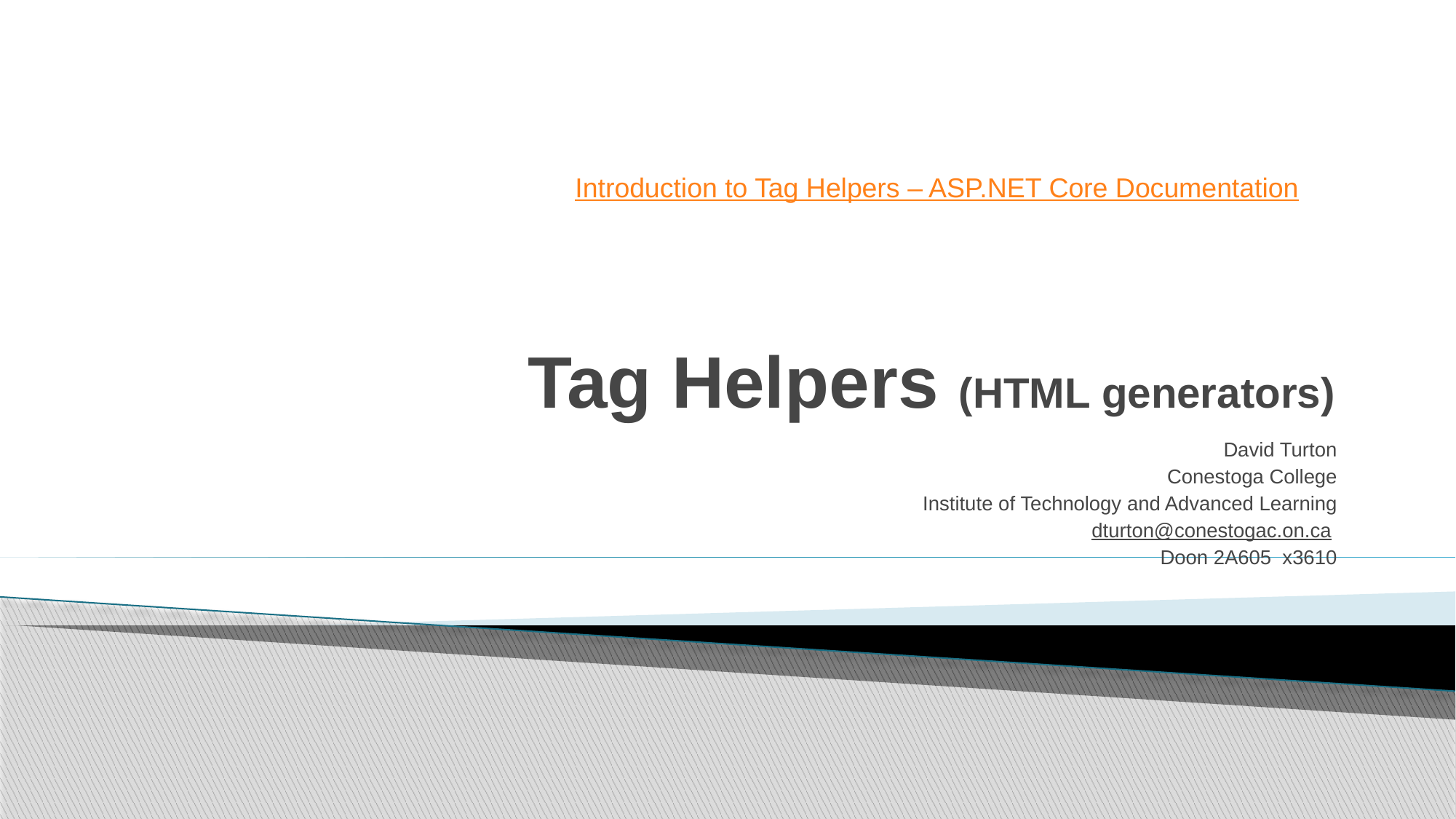

Introduction to Tag Helpers – ASP.NET Core Documentation
# Tag Helpers (HTML generators)
David Turton
Conestoga College
Institute of Technology and Advanced Learning
dturton@conestogac.on.ca
Doon 2A605  x3610